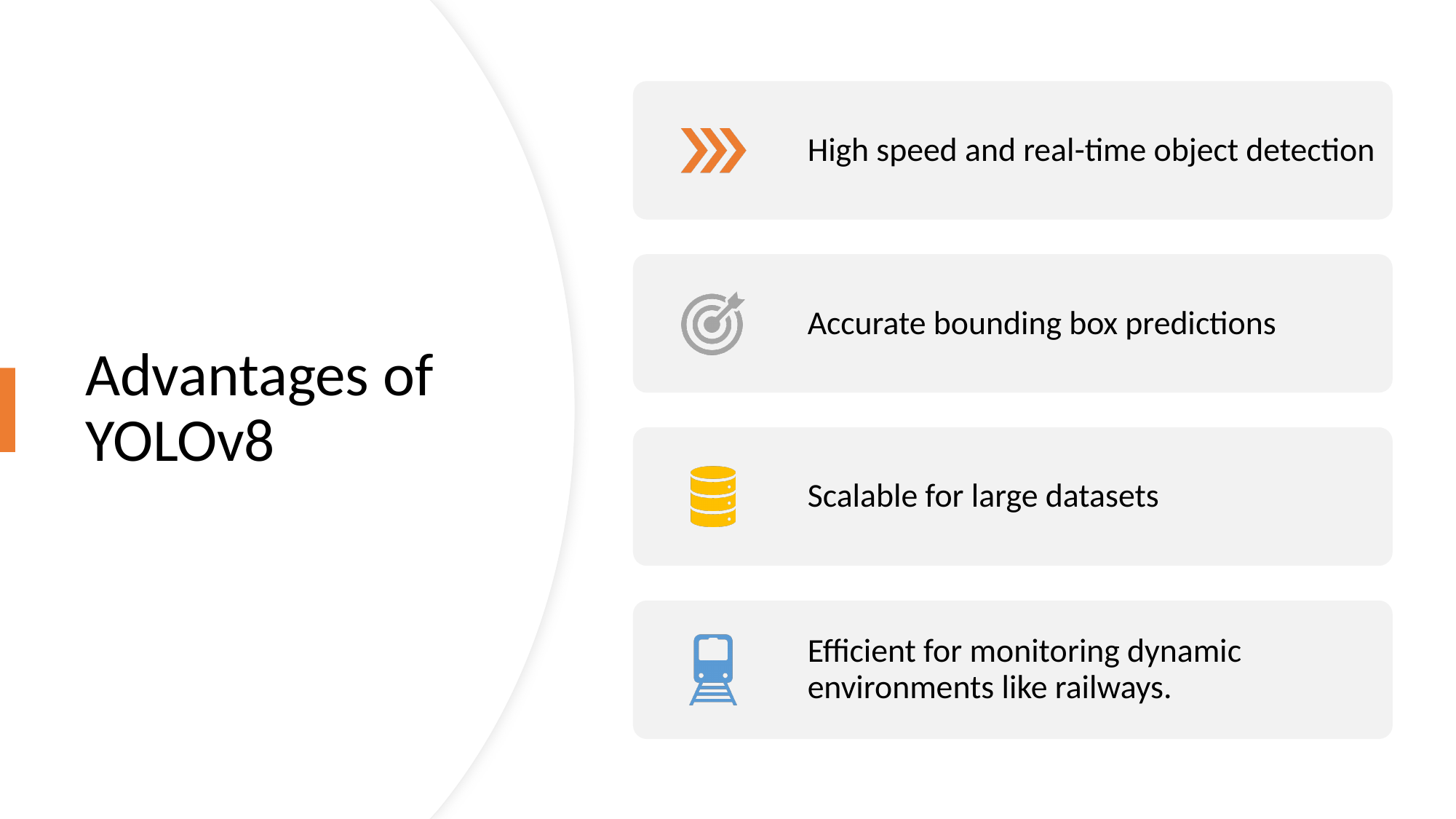

High speed and real-time object detection
Accurate bounding box predictions
Scalable for large datasets
Efficient for monitoring dynamic environments like railways.
# Advantages of YOLOv8